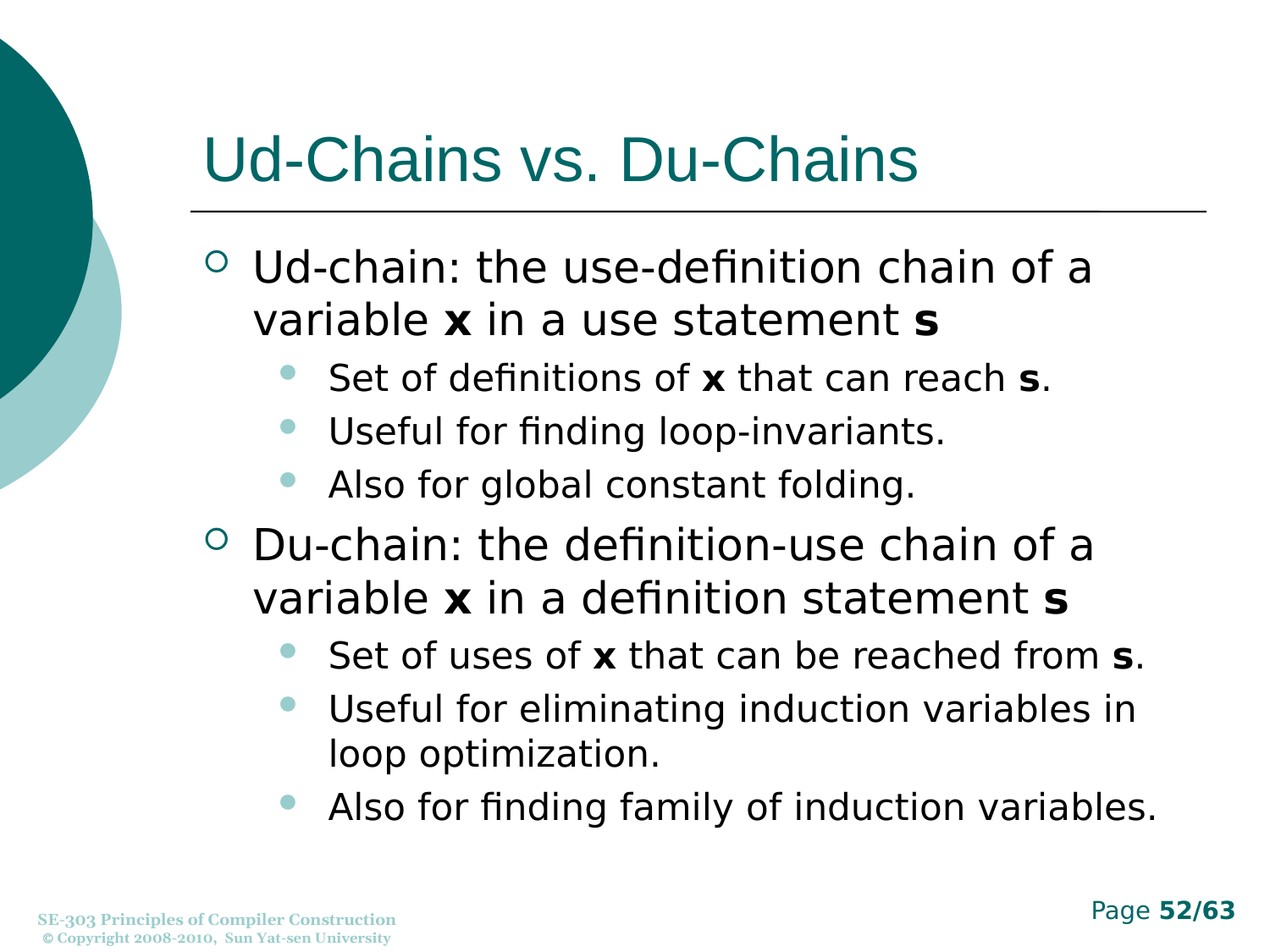

# Ud-Chains vs. Du-Chains
Ud-chain: the use-definition chain of a variable x in a use statement s
Set of definitions of x that can reach s.
Useful for finding loop-invariants.
Also for global constant folding.
Du-chain: the definition-use chain of a variable x in a definition statement s
Set of uses of x that can be reached from s.
Useful for eliminating induction variables in loop optimization.
Also for finding family of induction variables.
SE-303 Principles of Compiler Construction
© Copyright 2008-2010,  Sun Yat-sen University